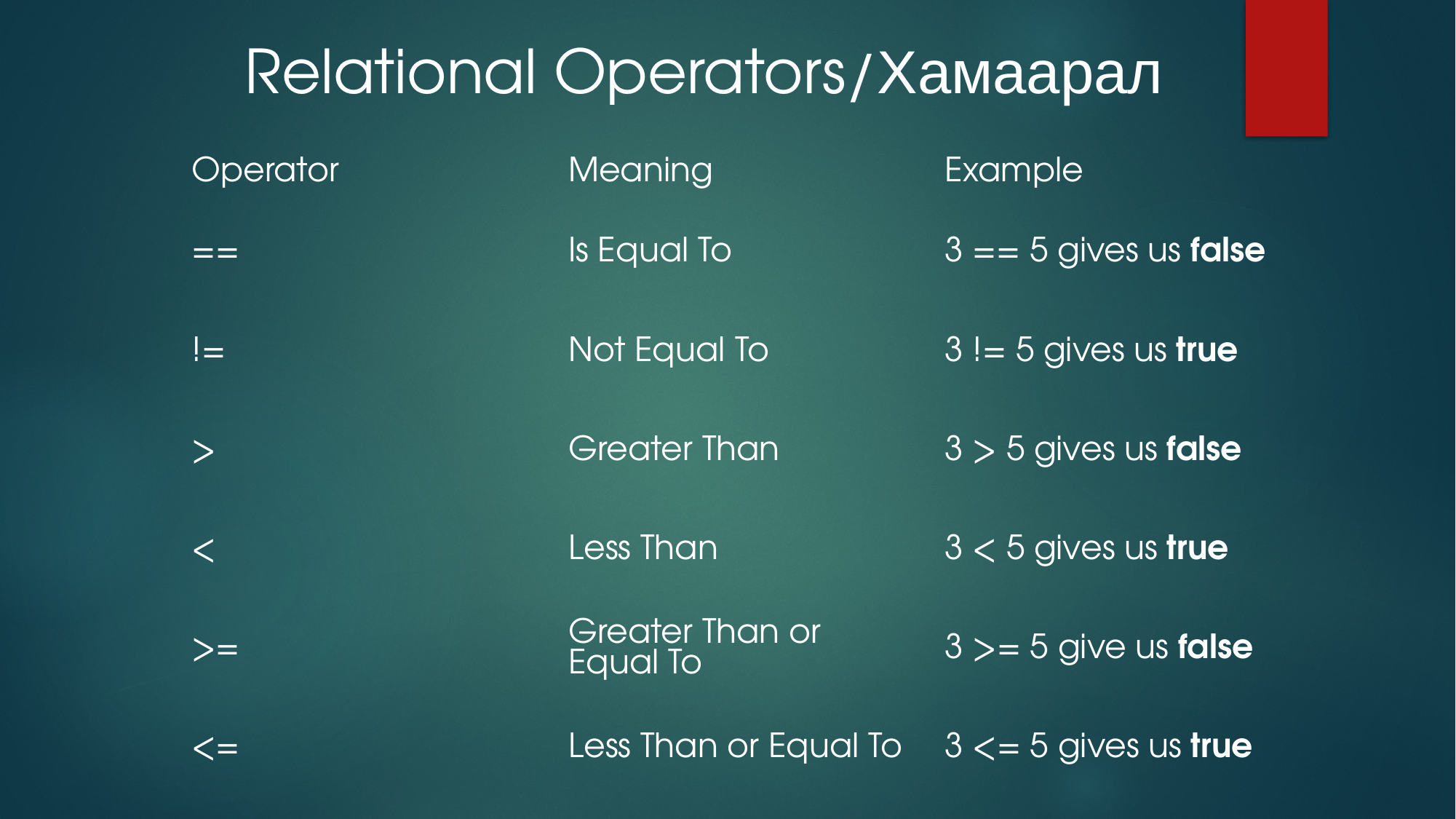

Relational Operators/Хамаарал

| Operator | Meaning | Example |
| --- | --- | --- |
| == | Is Equal To | 3 == 5 gives us false |
| != | Not Equal To | 3 != 5 gives us true |
| > | Greater Than | 3 > 5 gives us false |
| < | Less Than | 3 < 5 gives us true |
| >= | Greater Than or Equal To | 3 >= 5 give us false |
| <= | Less Than or Equal To | 3 <= 5 gives us true |